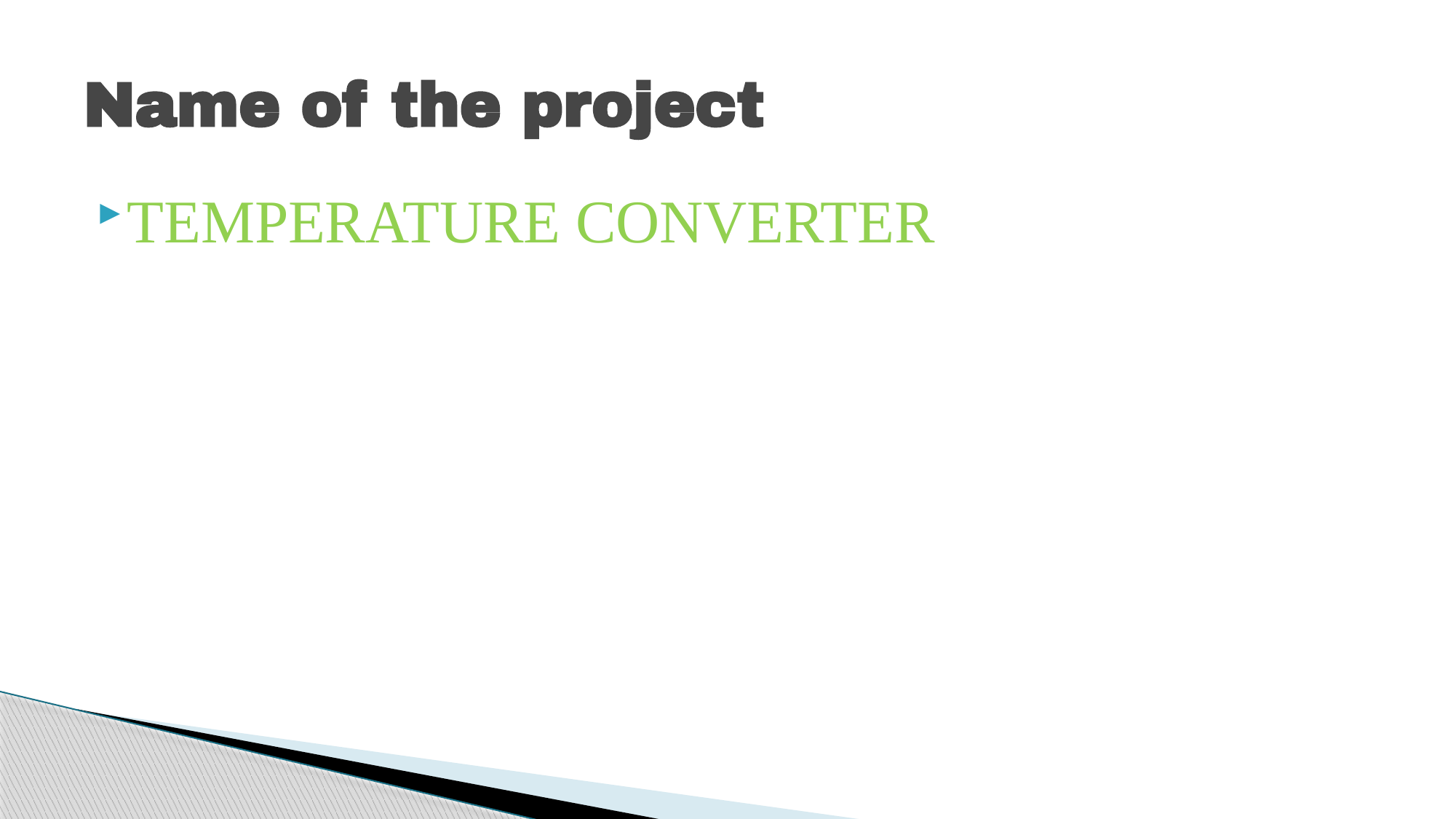

# Name of the project
TEMPERATURE CONVERTER